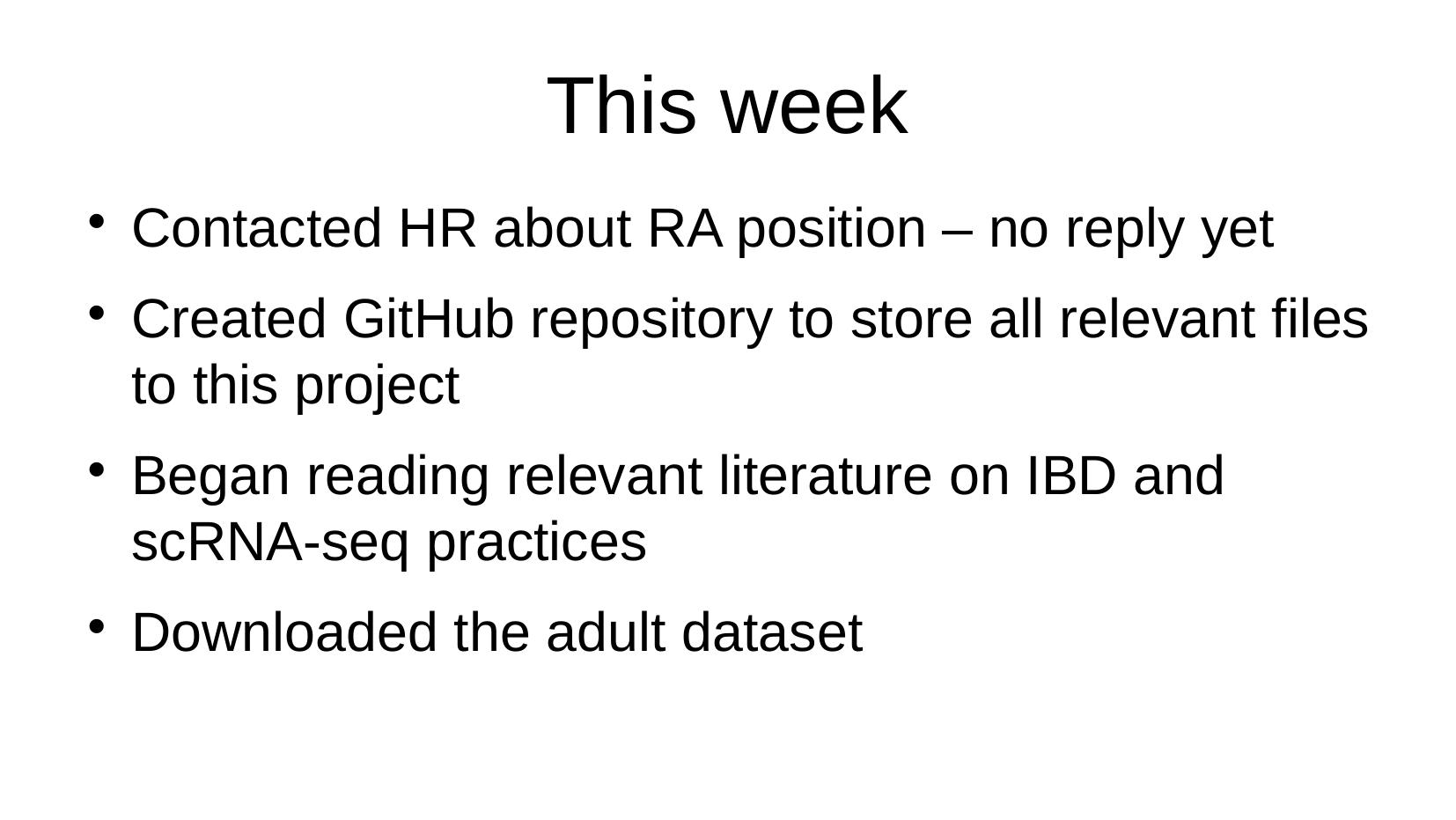

# This week
Contacted HR about RA position – no reply yet
Created GitHub repository to store all relevant files to this project
Began reading relevant literature on IBD and scRNA-seq practices
Downloaded the adult dataset